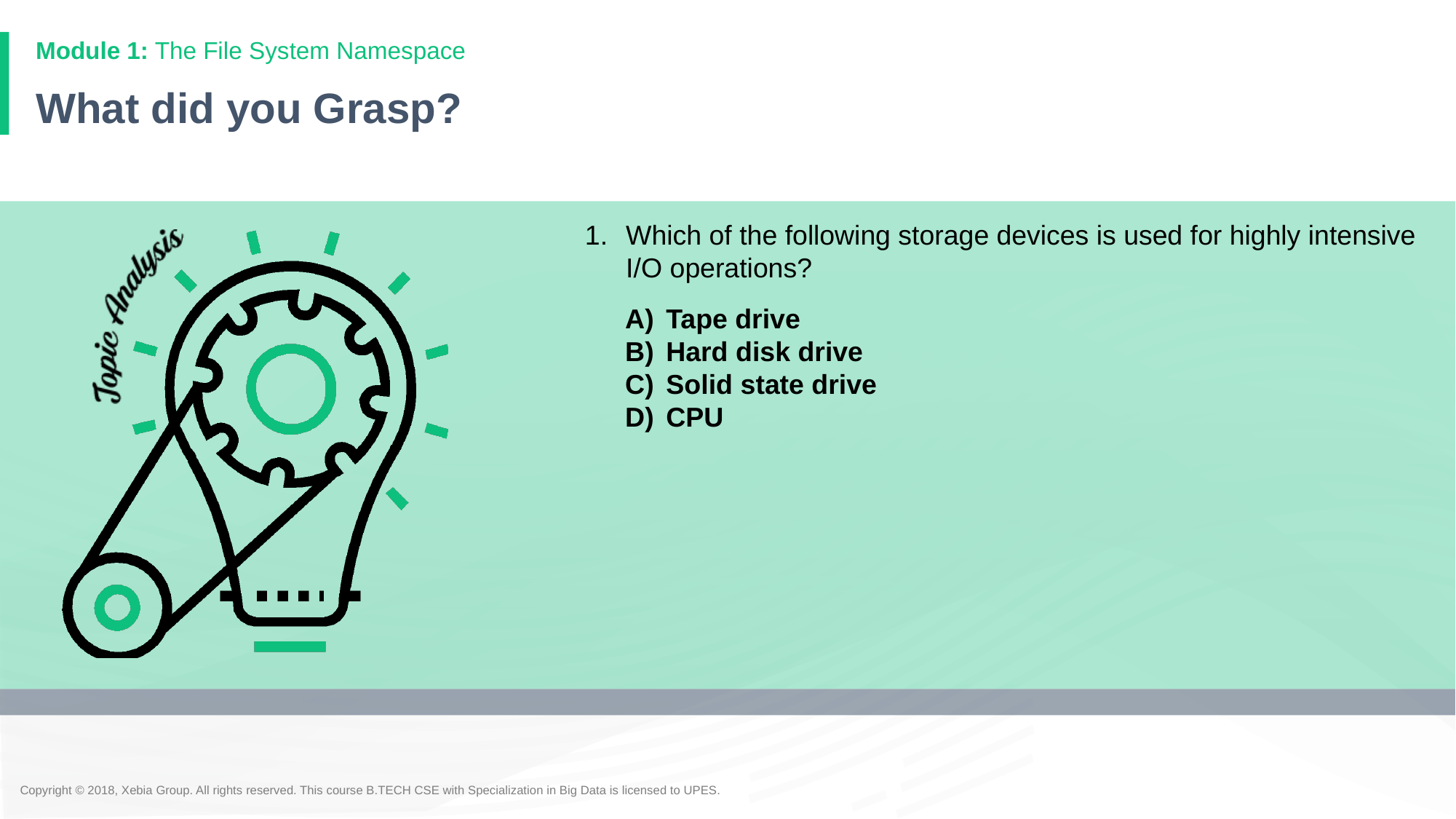

Module 1: The File System Namespace
# What did you Grasp?
Which of the following storage devices is used for highly intensive I/O operations?
Tape drive
Hard disk drive
Solid state drive
CPU